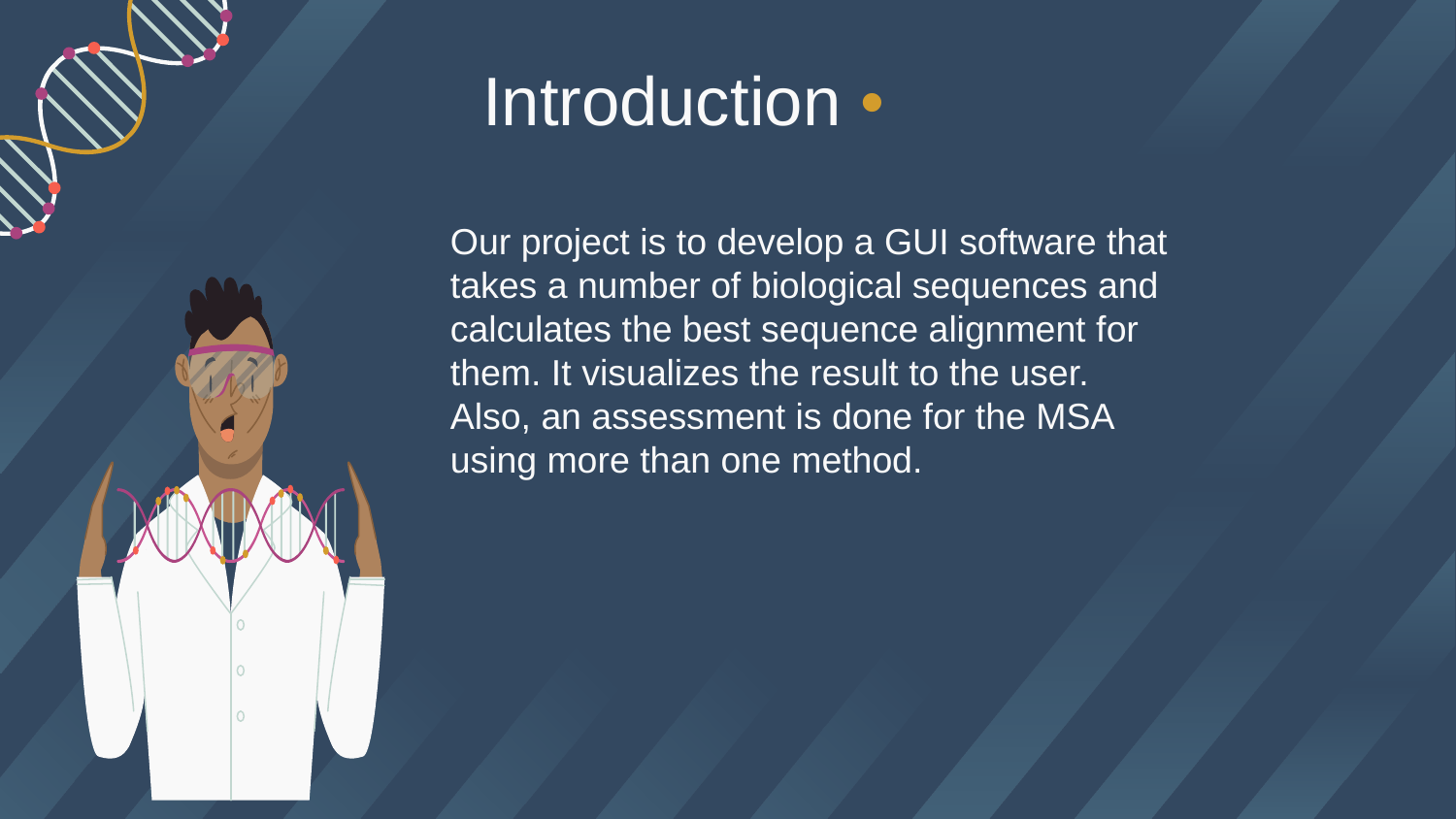

# Introduction •
Our project is to develop a GUI software that takes a number of biological sequences and calculates the best sequence alignment for them. It visualizes the result to the user. Also, an assessment is done for the MSA using more than one method.